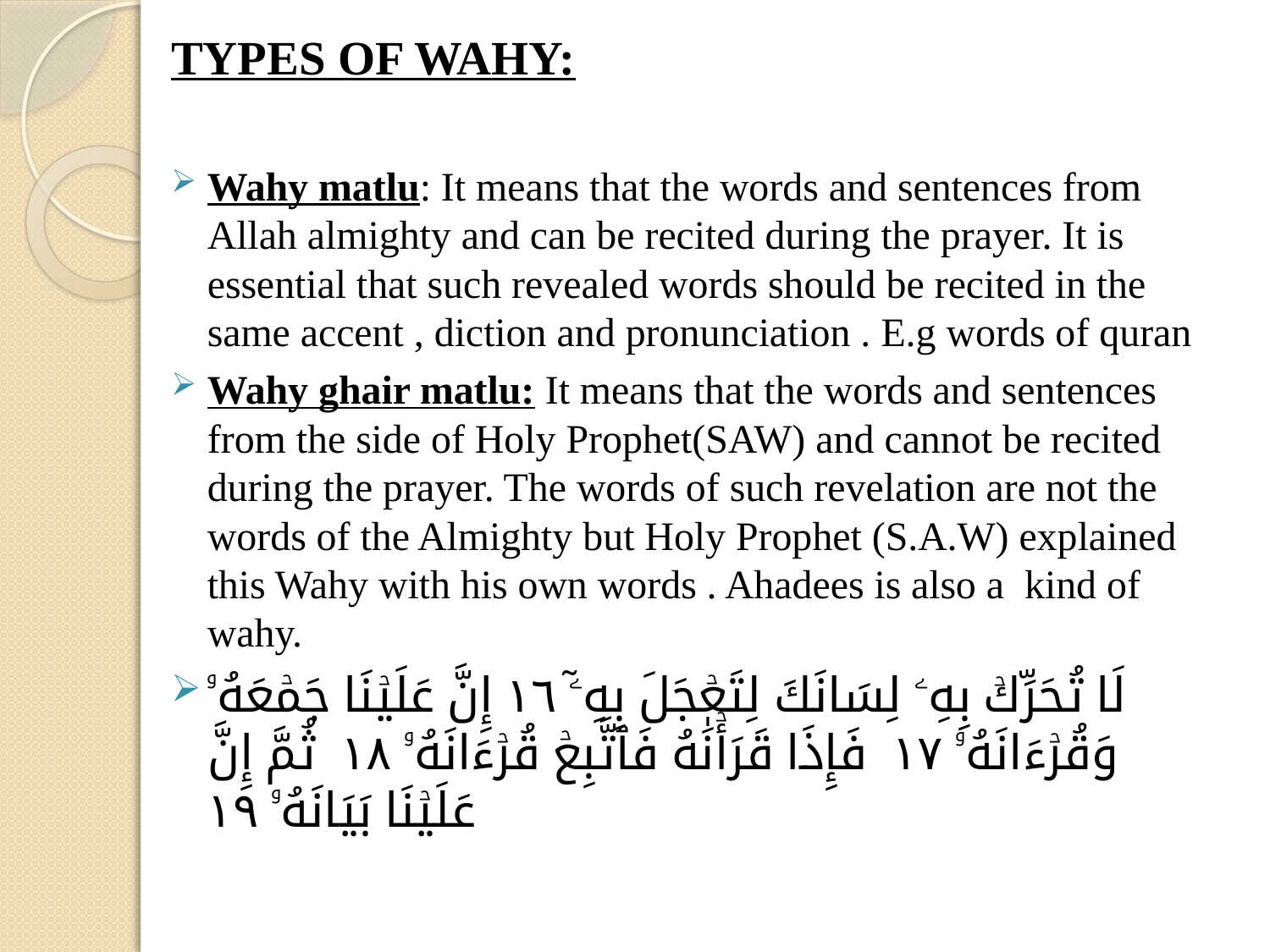

TYPES OF WAHY:

Wahy matlu: It means that the words and sentences from Allah almighty and can be recited during the prayer. It is essential that such revealed words should be recited in the same accent , diction and pronunciation . E.g words of quran
Wahy ghair matlu: It means that the words and sentences from the side of Holy Prophet(SAW) and cannot be recited during the prayer. The words of such revelation are not the words of the Almighty but Holy Prophet (S.A.W) explained this Wahy with his own words . Ahadees is also a  kind of wahy.
لَا تُحَرِّكۡ بِهِۦ لِسَانَكَ لِتَعۡجَلَ بِهِۦٓ ١٦ إِنَّ عَلَيۡنَا جَمۡعَهُۥ وَقُرۡءَانَهُۥ ١٧  فَإِذَا قَرَأۡنَٰهُ فَٱتَّبِعۡ قُرۡءَانَهُۥ ١٨  ثُمَّ إِنَّ عَلَيۡنَا بَيَانَهُۥ ١٩